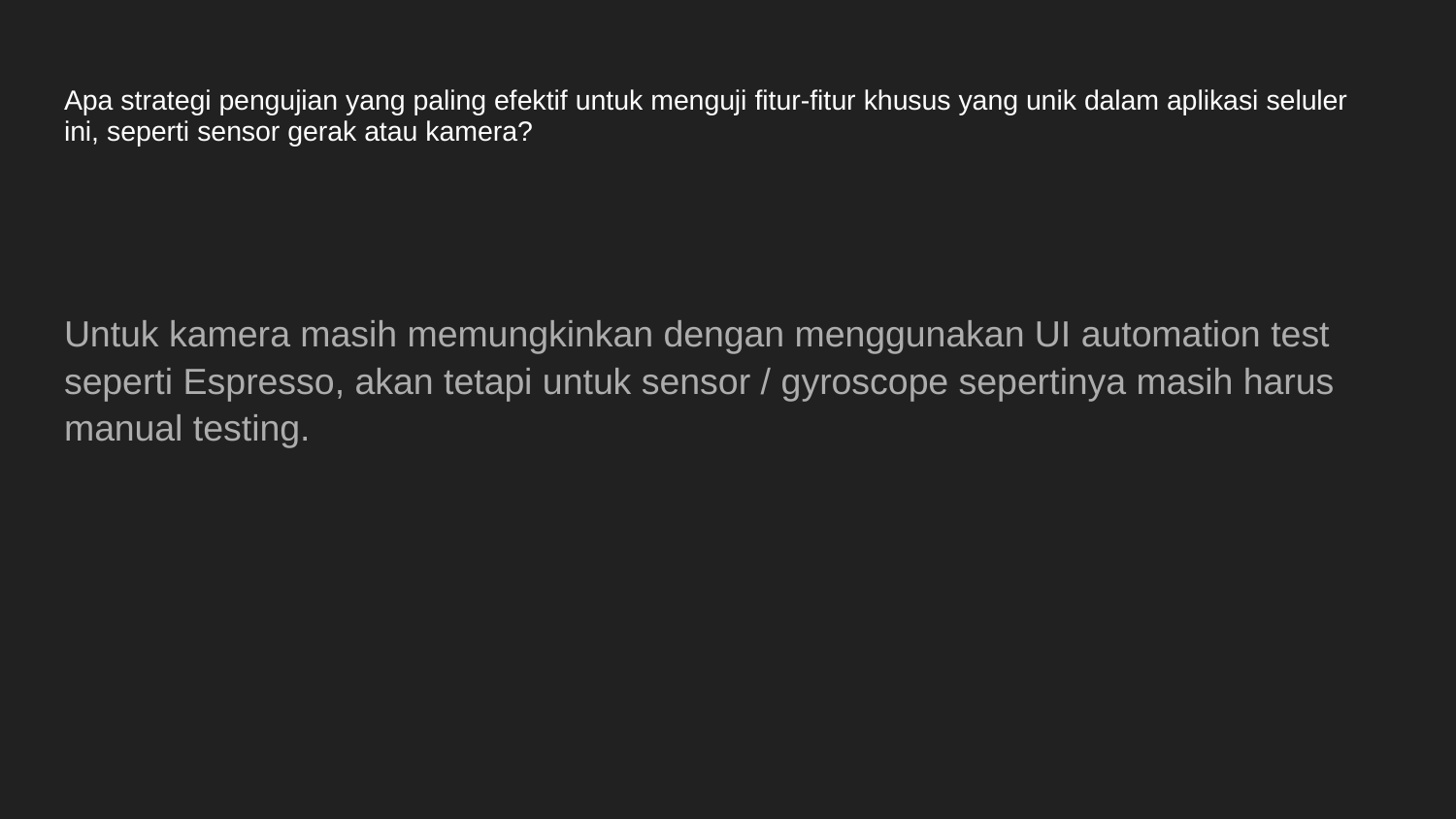

# Apa strategi pengujian yang paling efektif untuk menguji fitur-fitur khusus yang unik dalam aplikasi seluler ini, seperti sensor gerak atau kamera?
Untuk kamera masih memungkinkan dengan menggunakan UI automation test seperti Espresso, akan tetapi untuk sensor / gyroscope sepertinya masih harus manual testing.